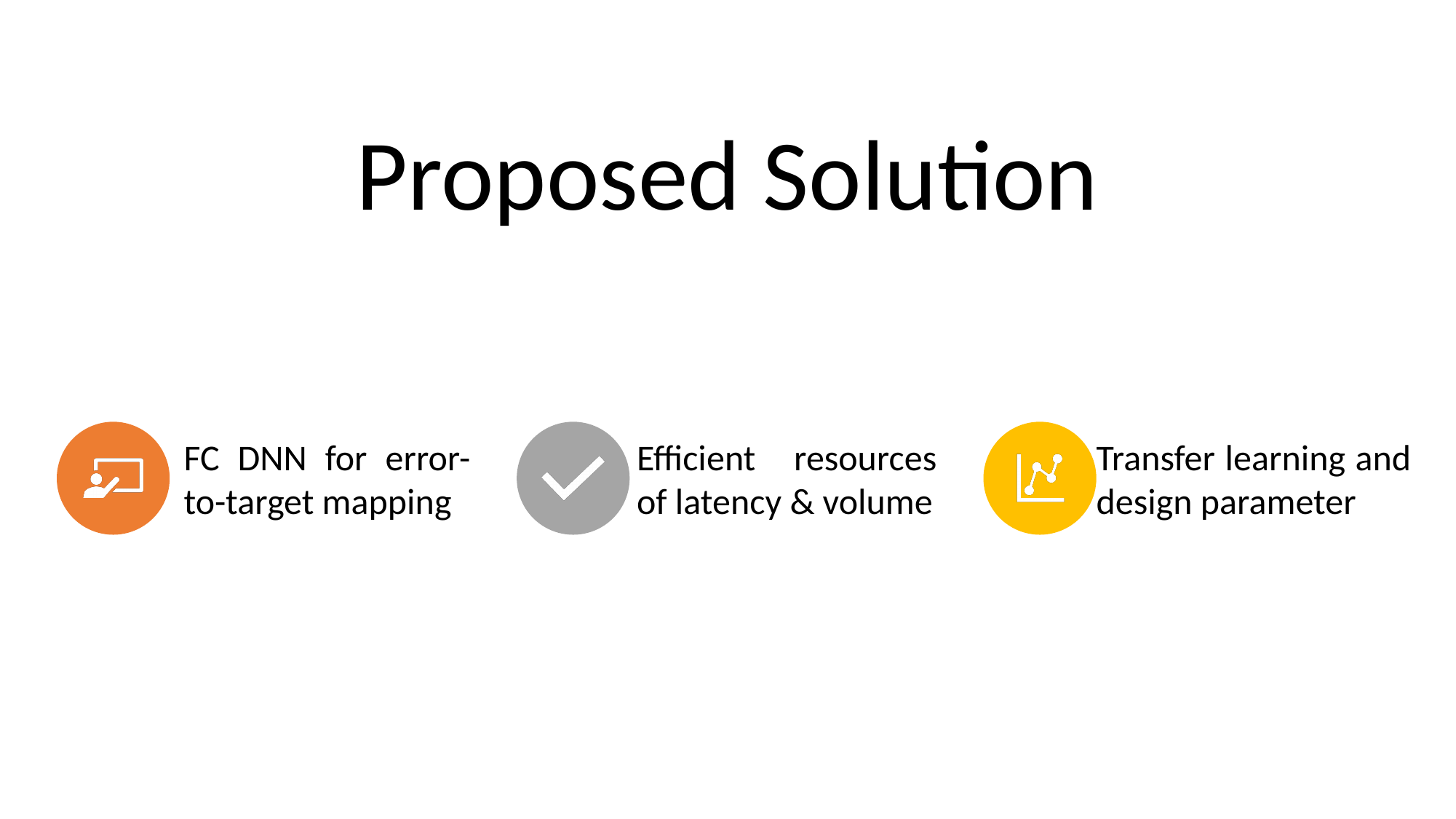

# Proposed Solution
FC DNN for error-to-target mapping
Efficient resources of latency & volume
Transfer learning and design parameter